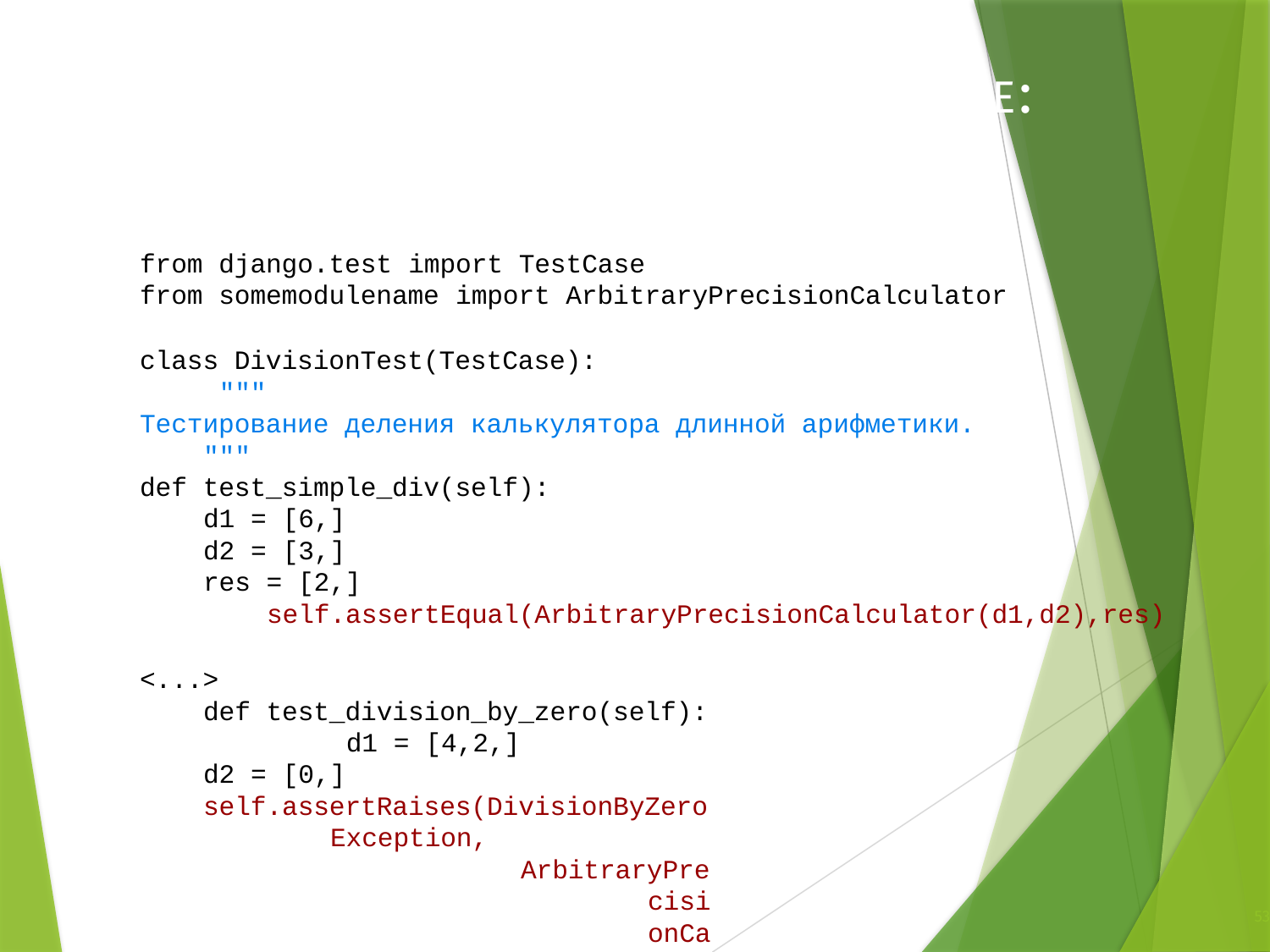

# АВТОМАТИЗИРОВАННОЕ	ТЕСТИРОВАНИЕ:  PYTHON	— UNITTEST
from django.test import TestCase
from somemodulename import ArbitraryPrecisionCalculator

class DivisionTest(TestCase):  """
Тестирование деления калькулятора длинной арифметики.  """
def test_simple_div(self):
d1 = [6,]
d2 = [3,]
res = [2,]  self.assertEqual(ArbitraryPrecisionCalculator(d1,d2),res)

<...>
def test_division_by_zero(self):  d1 = [4,2,]
d2 = [0,]
self.assertRaises(DivisionByZeroException,
ArbitraryPrecisionCalculator(d1,d2))
53